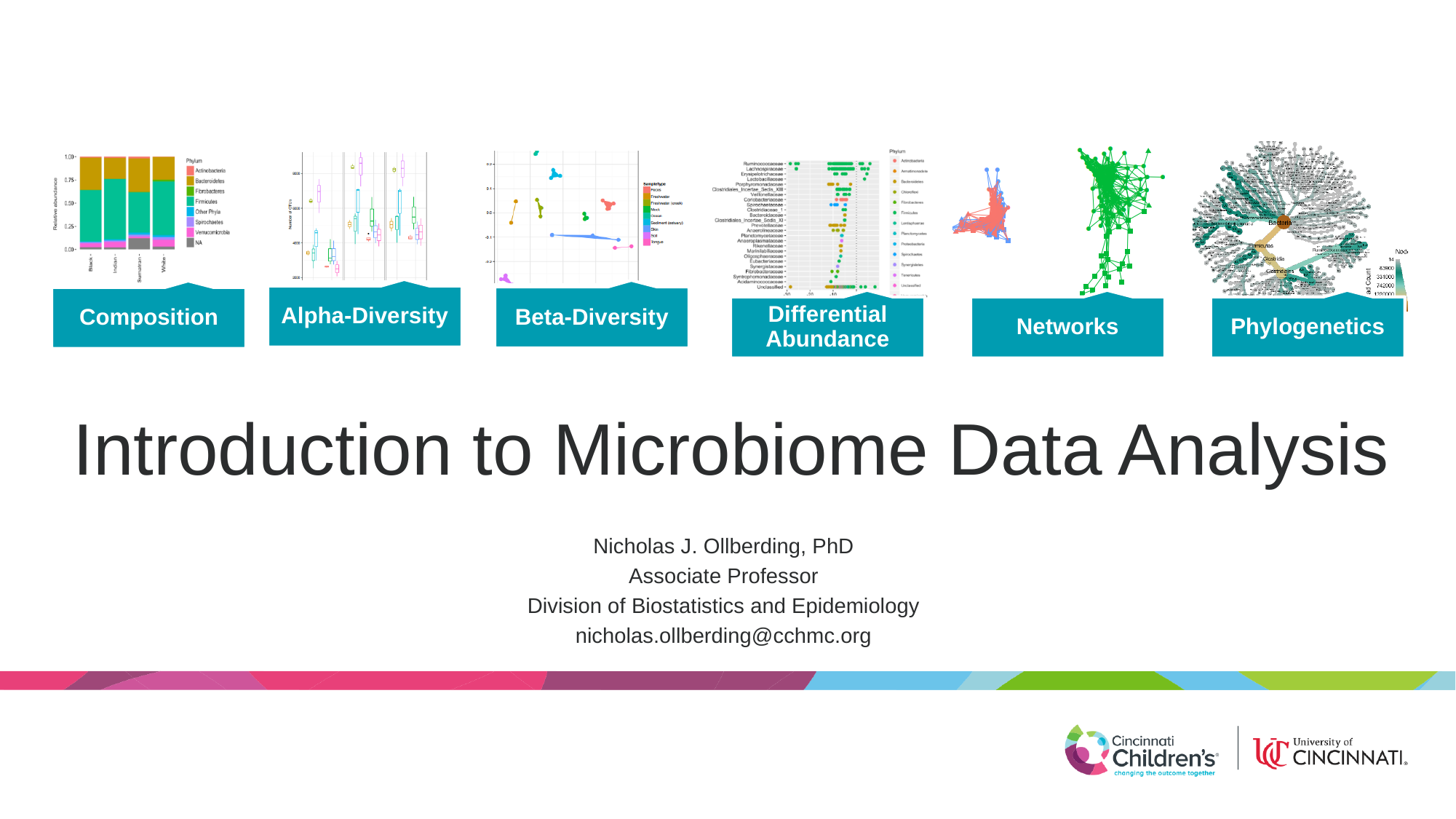

Composition
Alpha-Diversity
Beta-Diversity
Differential Abundance
Networks
Phylogenetics
# Introduction to Microbiome Data Analysis
Nicholas J. Ollberding, PhD
Associate Professor
Division of Biostatistics and Epidemiology
nicholas.ollberding@cchmc.org